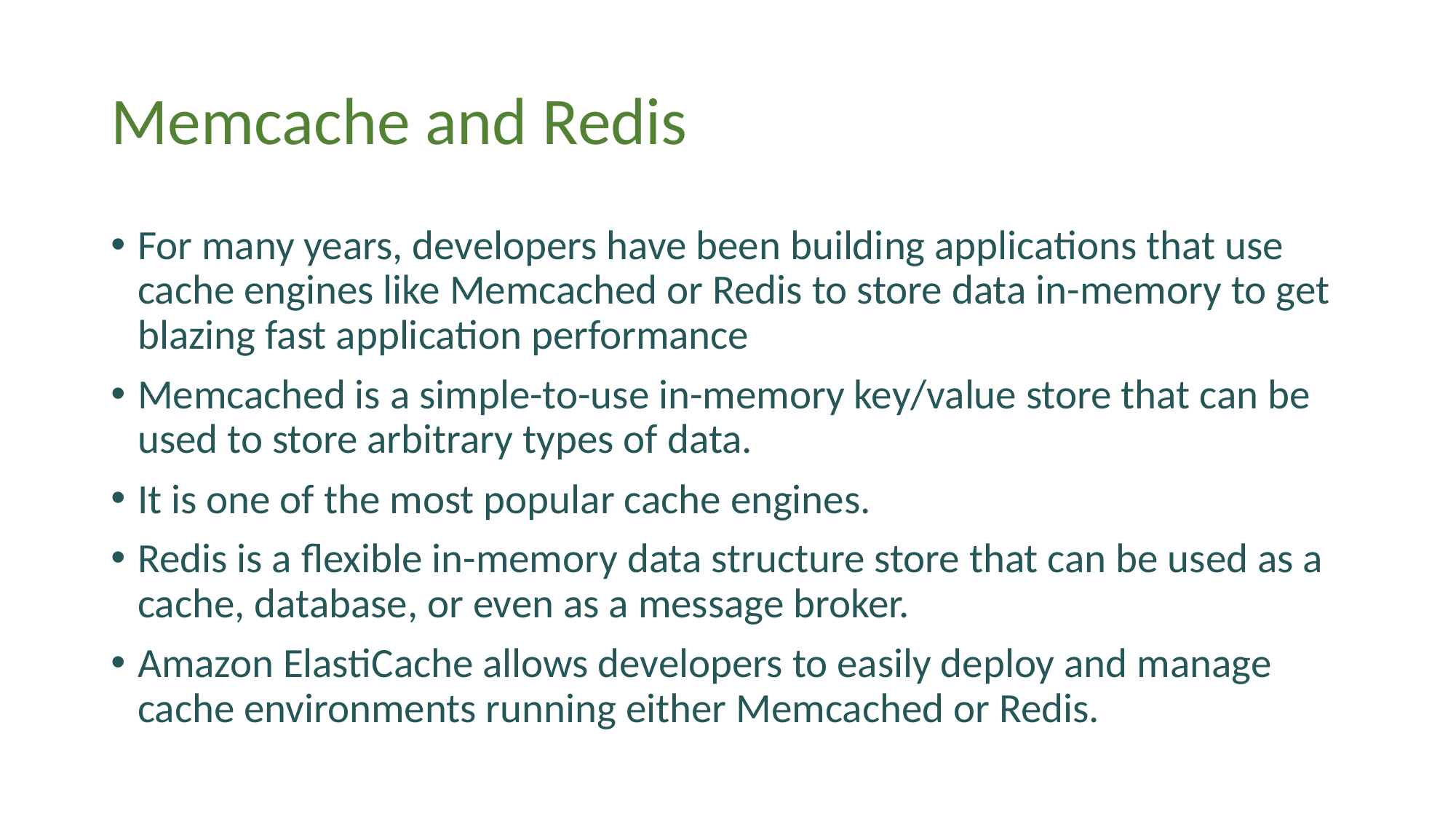

# Memcache and Redis
For many years, developers have been building applications that use cache engines like Memcached or Redis to store data in-memory to get blazing fast application performance
Memcached is a simple-to-use in-memory key/value store that can be used to store arbitrary types of data.
It is one of the most popular cache engines.
Redis is a flexible in-memory data structure store that can be used as a cache, database, or even as a message broker.
Amazon ElastiCache allows developers to easily deploy and manage cache environments running either Memcached or Redis.